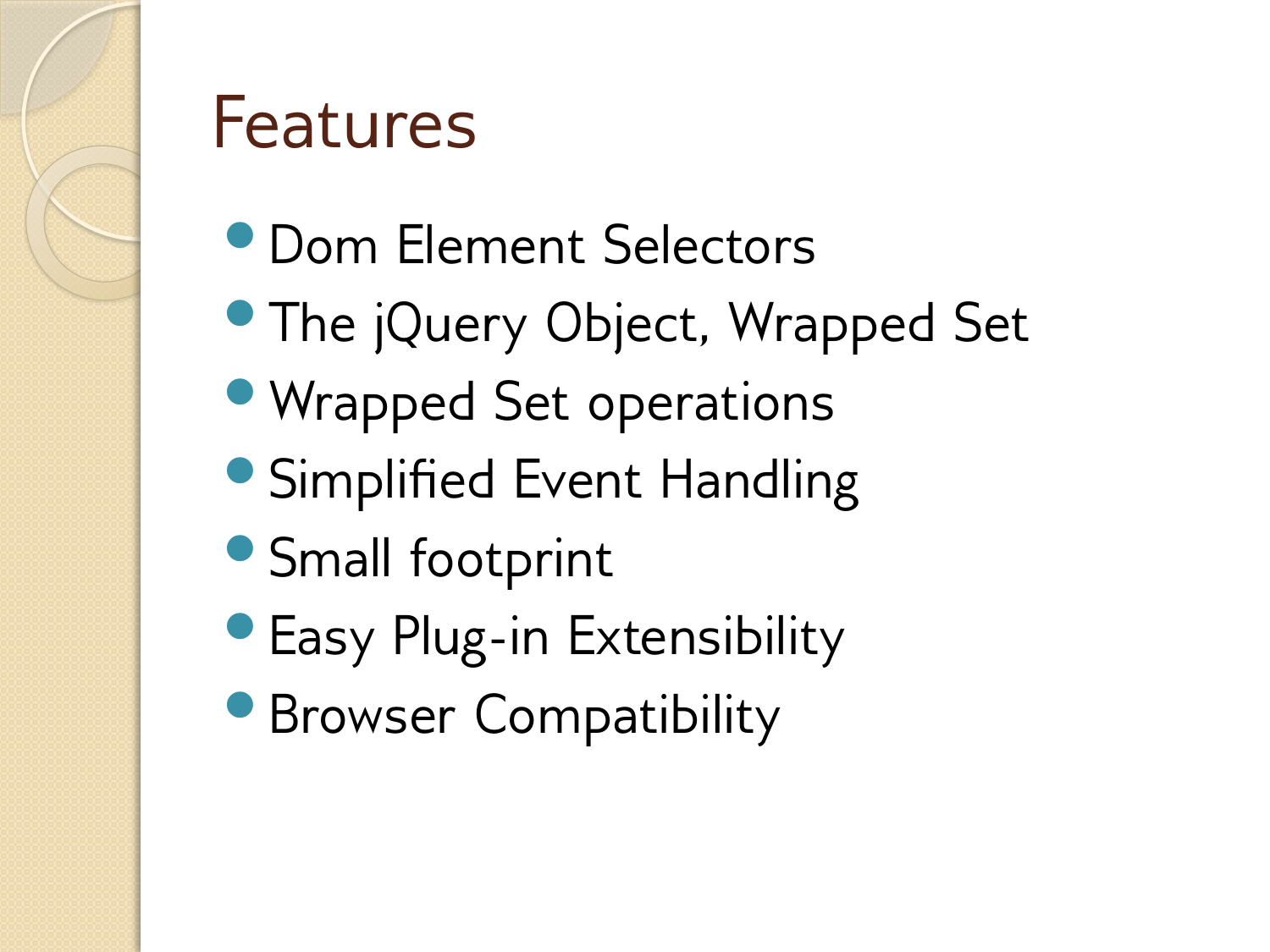

# Features
Dom Element Selectors
The jQuery Object, Wrapped Set
Wrapped Set operations
Simplified Event Handling
Small footprint
Easy Plug-in Extensibility
Browser Compatibility